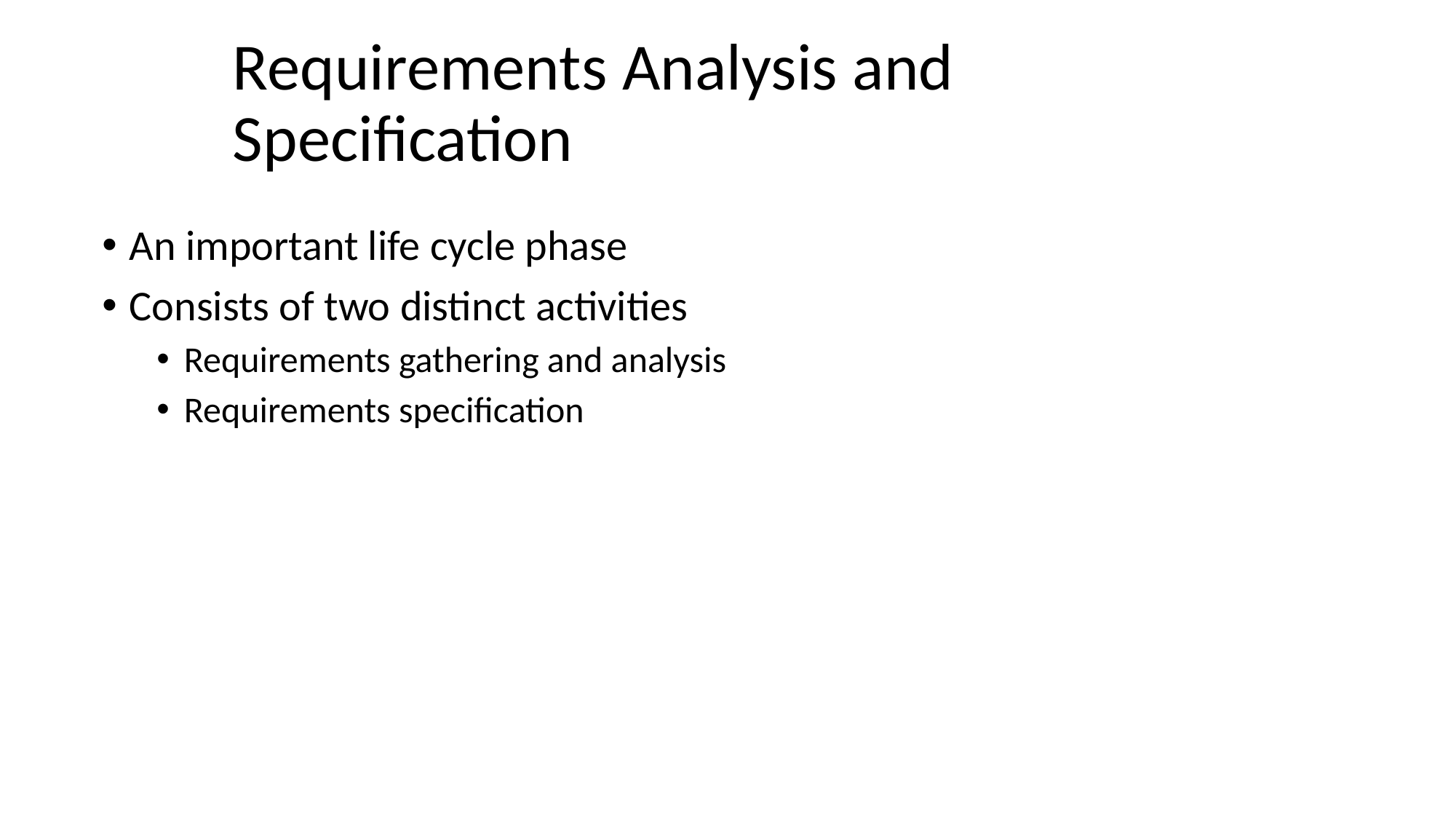

# Requirements Analysis and Specification
An important life cycle phase
Consists of two distinct activities
Requirements gathering and analysis
Requirements specification